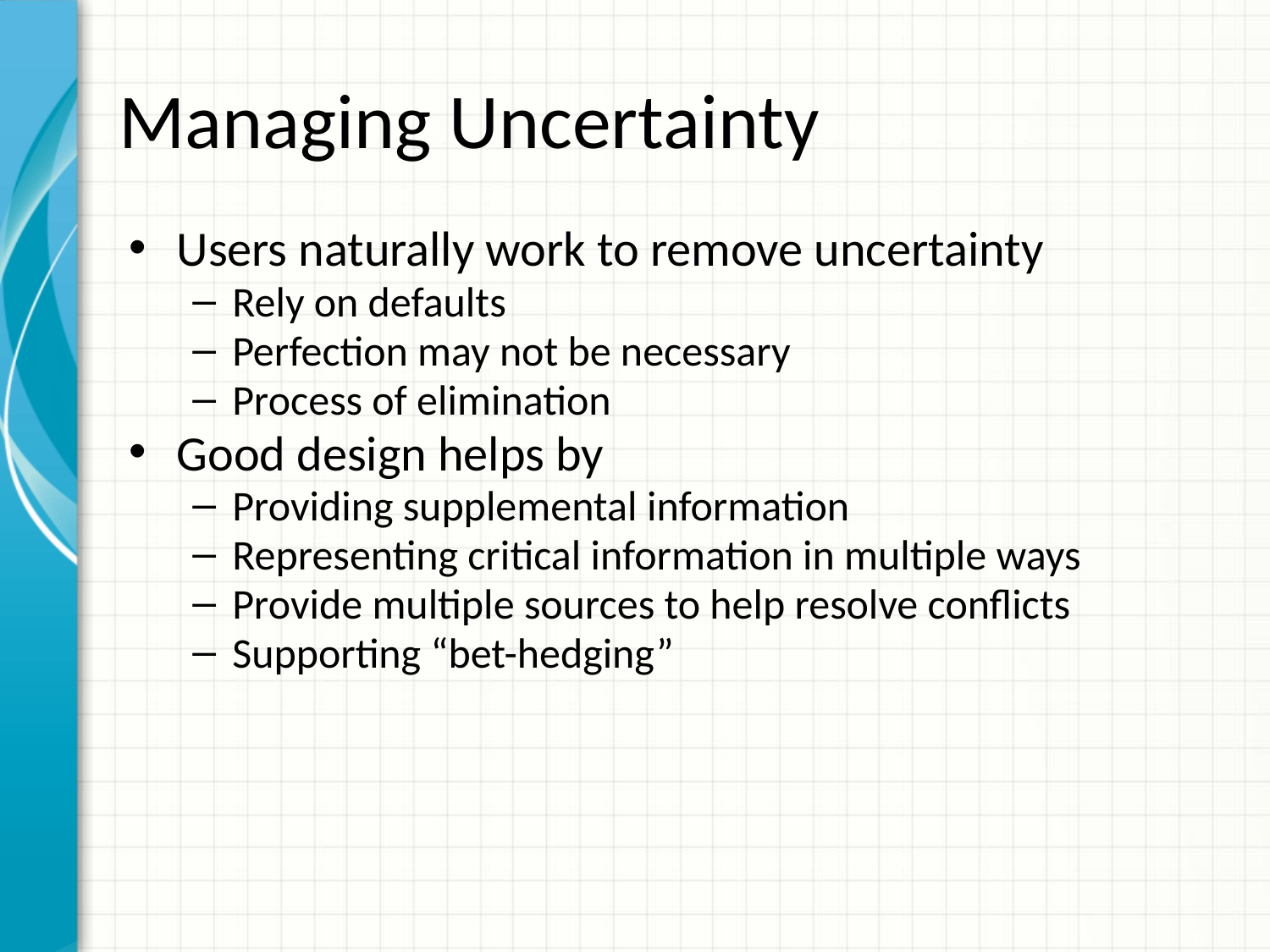

# Managing Uncertainty
Users naturally work to remove uncertainty
Rely on defaults
Perfection may not be necessary
Process of elimination
Good design helps by
Providing supplemental information
Representing critical information in multiple ways
Provide multiple sources to help resolve conflicts
Supporting “bet-hedging”